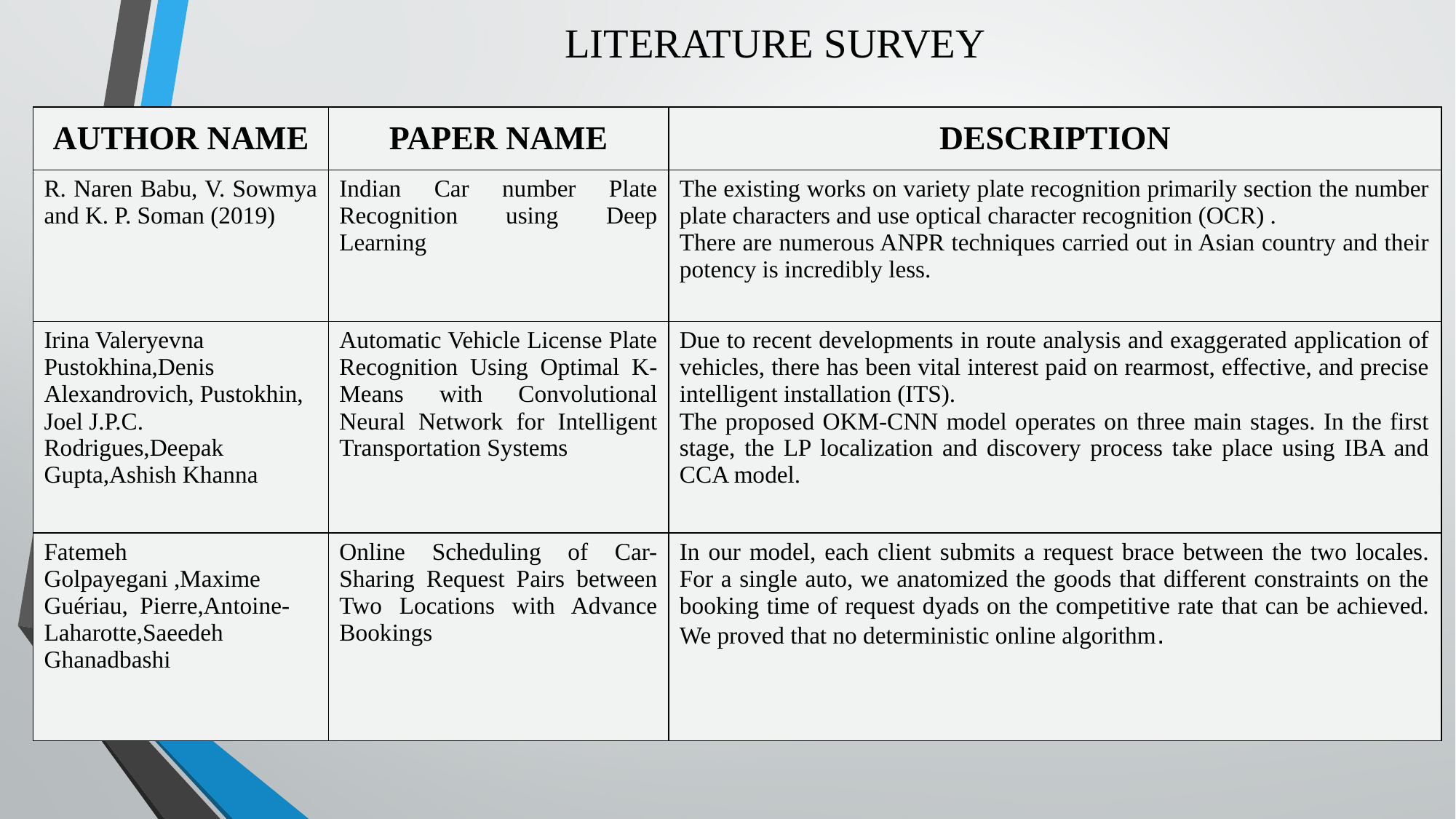

# LITERATURE SURVEY
| AUTHOR NAME | PAPER NAME | DESCRIPTION |
| --- | --- | --- |
| R. Naren Babu, V. Sowmya and K. P. Soman (2019) | Indian Car number Plate Recognition using Deep Learning | The existing works on variety plate recognition primarily section the number plate characters and use optical character recognition (OCR) . There are numerous ANPR techniques carried out in Asian country and their potency is incredibly less. |
| Irina Valeryevna Pustokhina,Denis Alexandrovich, Pustokhin, Joel J.P.C. Rodrigues,Deepak Gupta,Ashish Khanna | Automatic Vehicle License Plate Recognition Using Optimal K-Means with Convolutional Neural Network for Intelligent Transportation Systems | Due to recent developments in route analysis and exaggerated application of vehicles, there has been vital interest paid on rearmost, effective, and precise intelligent installation (ITS). The proposed OKM-CNN model operates on three main stages. In the first stage, the LP localization and discovery process take place using IBA and CCA model. |
| Fatemeh Golpayegani ,Maxime Guériau, Pierre,Antoine-Laharotte,Saeedeh Ghanadbashi | Online Scheduling of Car-Sharing Request Pairs between Two Locations with Advance Bookings | In our model, each client submits a request brace between the two locales. For a single auto, we anatomized the goods that different constraints on the booking time of request dyads on the competitive rate that can be achieved. We proved that no deterministic online algorithm. |